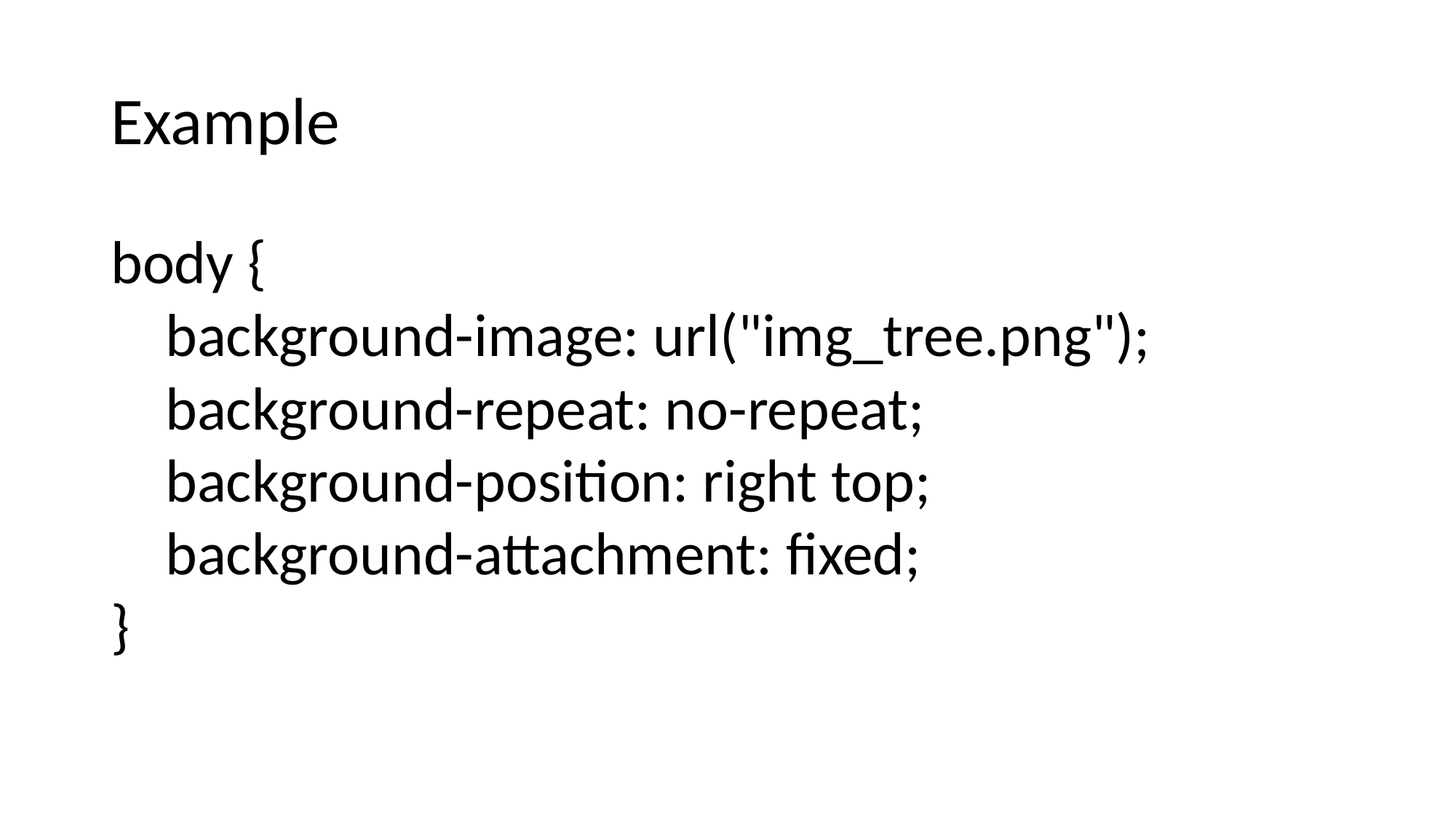

Example
body {
    background-image: url("img_tree.png");
    background-repeat: no-repeat;
    background-position: right top;
    background-attachment: fixed;
}